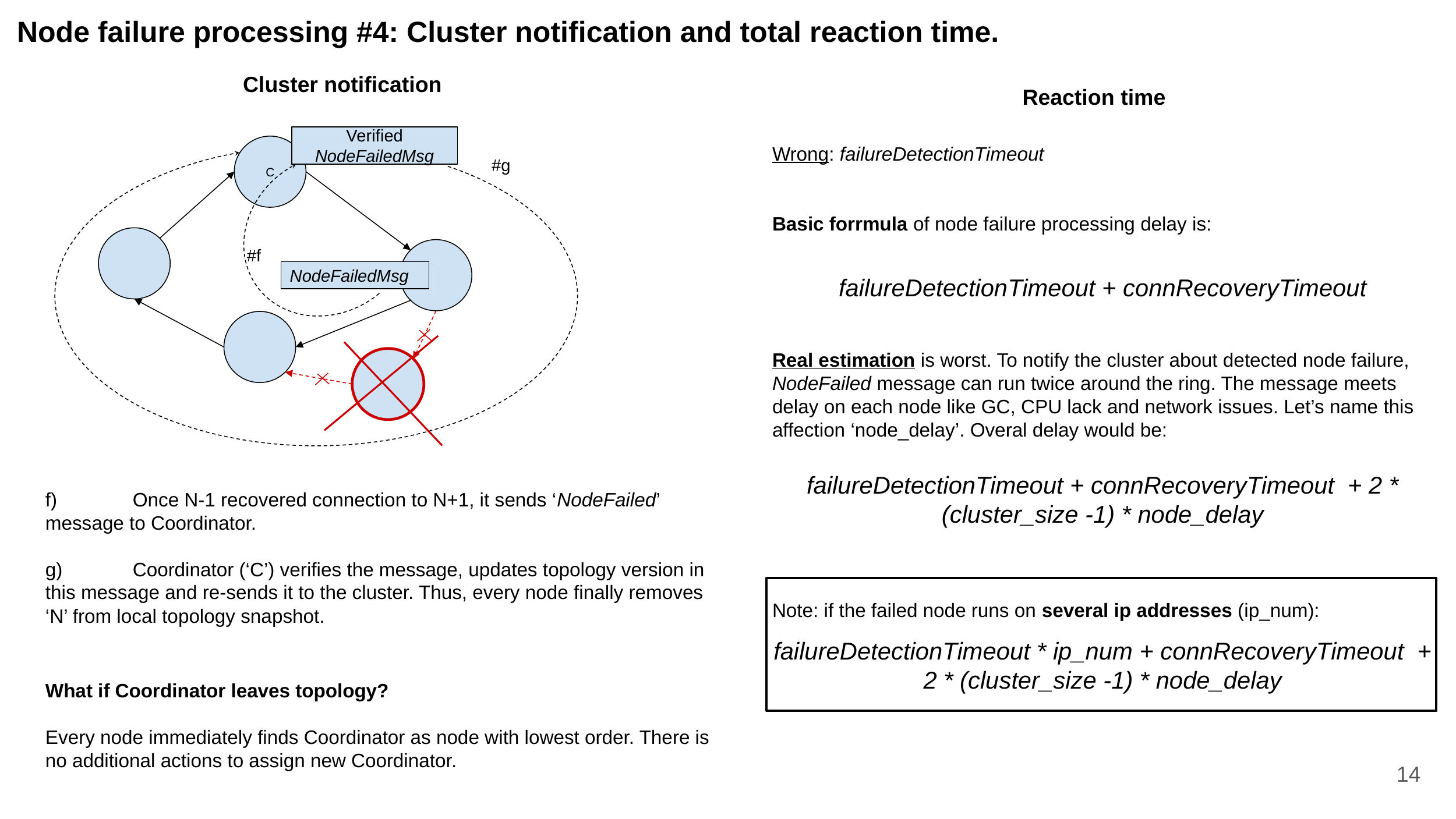

Node failure processing #4: Cluster notification and total reaction time.
Cluster notification
Reaction time
Verified
NodeFailedMsg
C
#g

#f

NodeFailedMsg

Wrong: failureDetectionTimeout

Basic forrmula of node failure processing delay is:

failureDetectionTimeout + connRecoveryTimeout

Real estimation is worst. To notify the cluster about detected node failure, NodeFailed message can run twice around the ring. The message meets delay on each node like GC, CPU lack and network issues. Let’s name this affection ‘node_delay’. Overal delay would be:

failureDetectionTimeout + connRecoveryTimeout  + 2 * (cluster_size -1) * node_delay

Note: if the failed node runs on several ip addresses (ip_num):

failureDetectionTimeout * ip_num + connRecoveryTimeout  + 2 * (cluster_size -1) * node_delay

f)	Once N-1 recovered connection to N+1, it sends ‘NodeFailed’ message to Coordinator.

g)	Coordinator (‘C’) verifies the message, updates topology version in this message and re-sends it to the cluster. Thus, every node finally removes ‘N’ from local topology snapshot.

What if Coordinator leaves topology?

Every node immediately finds Coordinator as node with lowest order. There is no additional actions to assign new Coordinator.
14